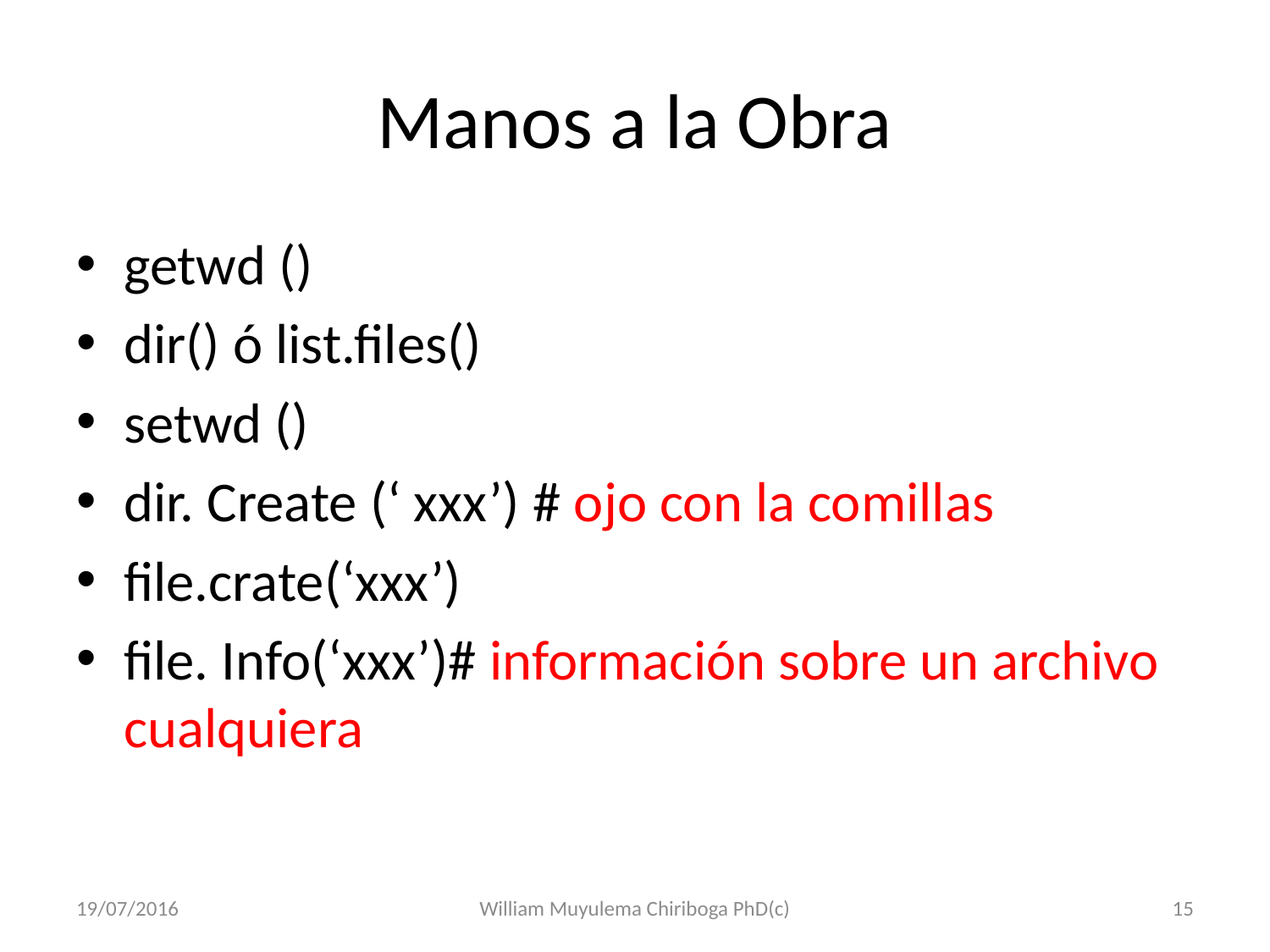

# Manos a la Obra
getwd ()
dir() ó list.files()
setwd ()
dir. Create (‘ xxx’) # ojo con la comillas
file.crate(‘xxx’)
file. Info(‘xxx’)# información sobre un archivo cualquiera

19/07/2016
William Muyulema Chiriboga PhD(c)
15